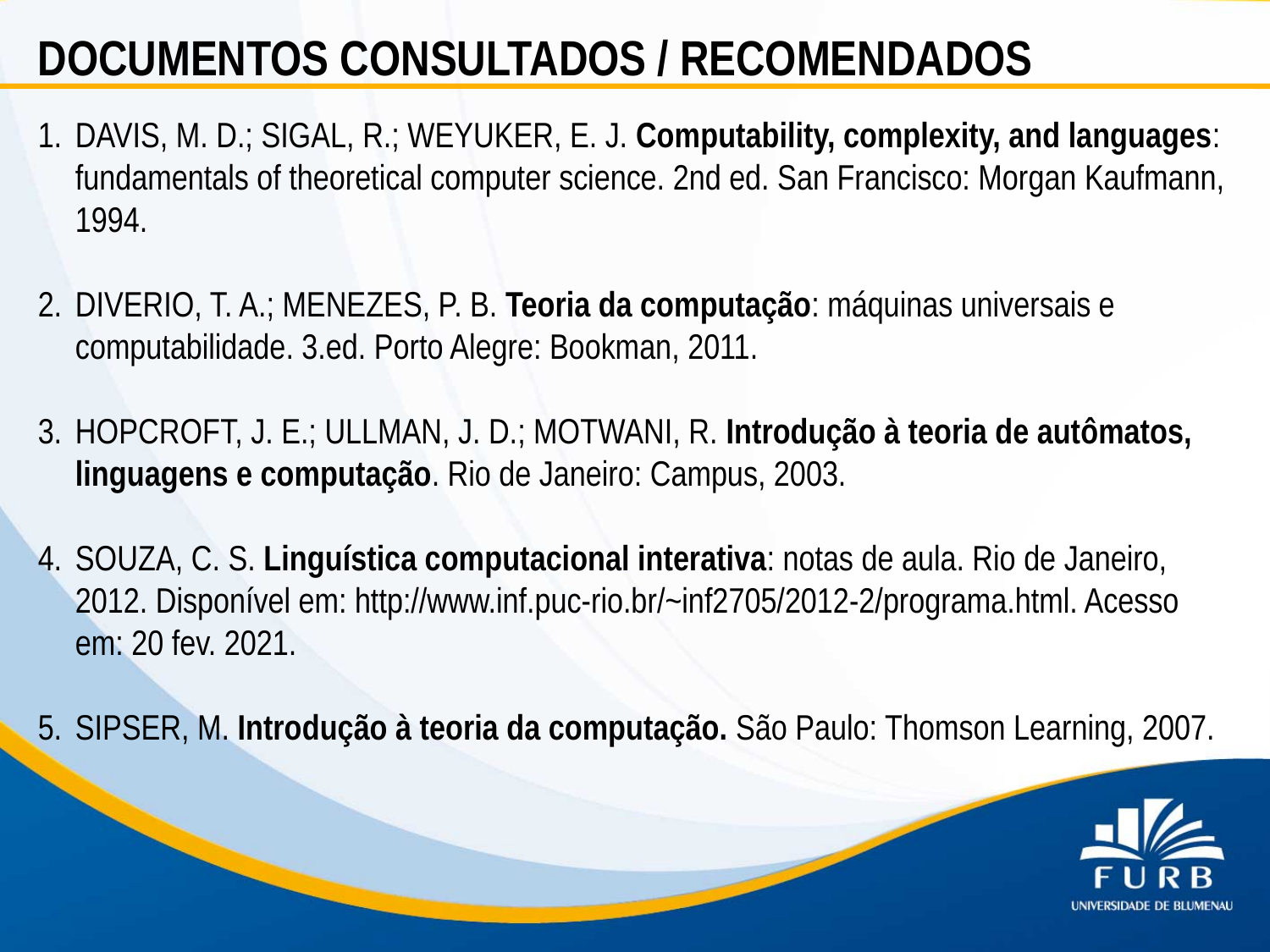

DOCUMENTOS CONSULTADOS / RECOMENDADOS

DAVIS, M. D.; SIGAL, R.; WEYUKER, E. J. Computability, complexity, and languages: fundamentals of theoretical computer science. 2nd ed. San Francisco: Morgan Kaufmann, 1994.

DIVERIO, T. A.; MENEZES, P. B. Teoria da computação: máquinas universais e computabilidade. 3.ed. Porto Alegre: Bookman, 2011.

HOPCROFT, J. E.; ULLMAN, J. D.; MOTWANI, R. Introdução à teoria de autômatos, linguagens e computação. Rio de Janeiro: Campus, 2003.

SOUZA, C. S. Linguística computacional interativa: notas de aula. Rio de Janeiro, 2012. Disponível em: http://www.inf.puc-rio.br/~inf2705/2012-2/programa.html. Acesso em: 20 fev. 2021.

SIPSER, M. Introdução à teoria da computação. São Paulo: Thomson Learning, 2007.

|  |
| --- |